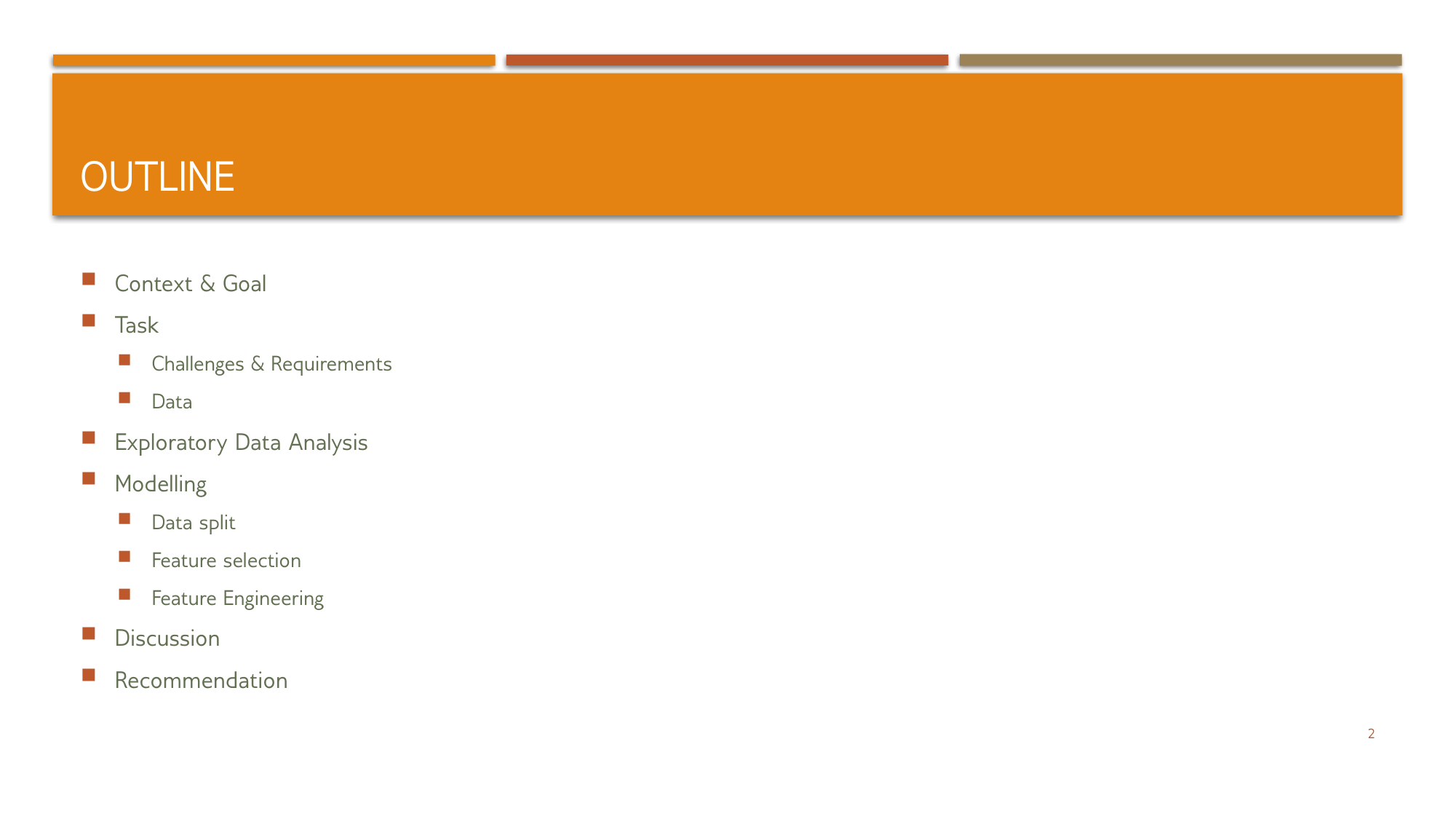

# Outline
Context & Goal
Task
Challenges & Requirements
Data
Exploratory Data Analysis
Modelling
Data split
Feature selection
Feature Engineering
Discussion
Recommendation
2